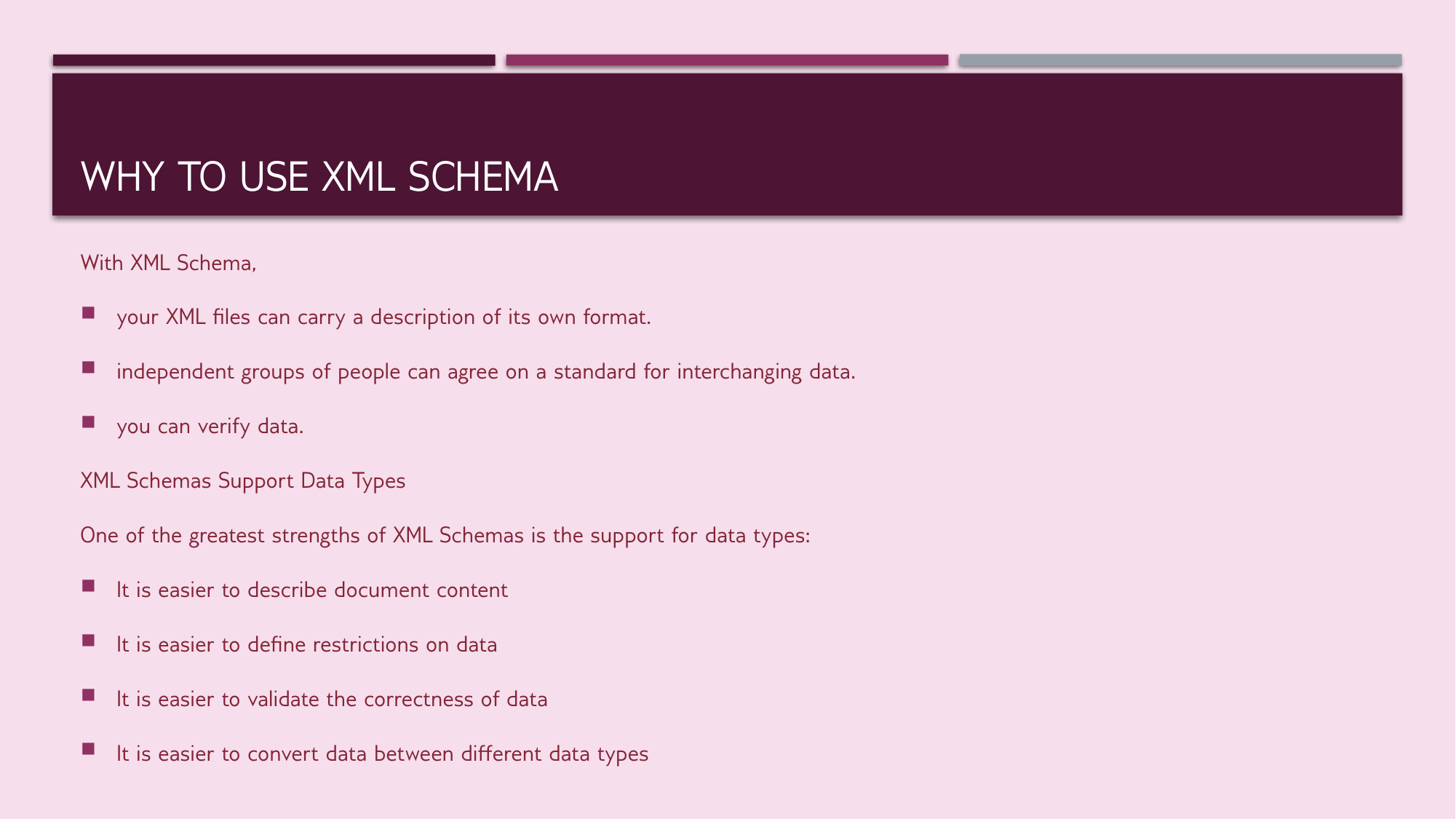

# Why to use XML Schema
With XML Schema,
your XML files can carry a description of its own format.
independent groups of people can agree on a standard for interchanging data.
you can verify data.
XML Schemas Support Data Types
One of the greatest strengths of XML Schemas is the support for data types:
It is easier to describe document content
It is easier to define restrictions on data
It is easier to validate the correctness of data
It is easier to convert data between different data types